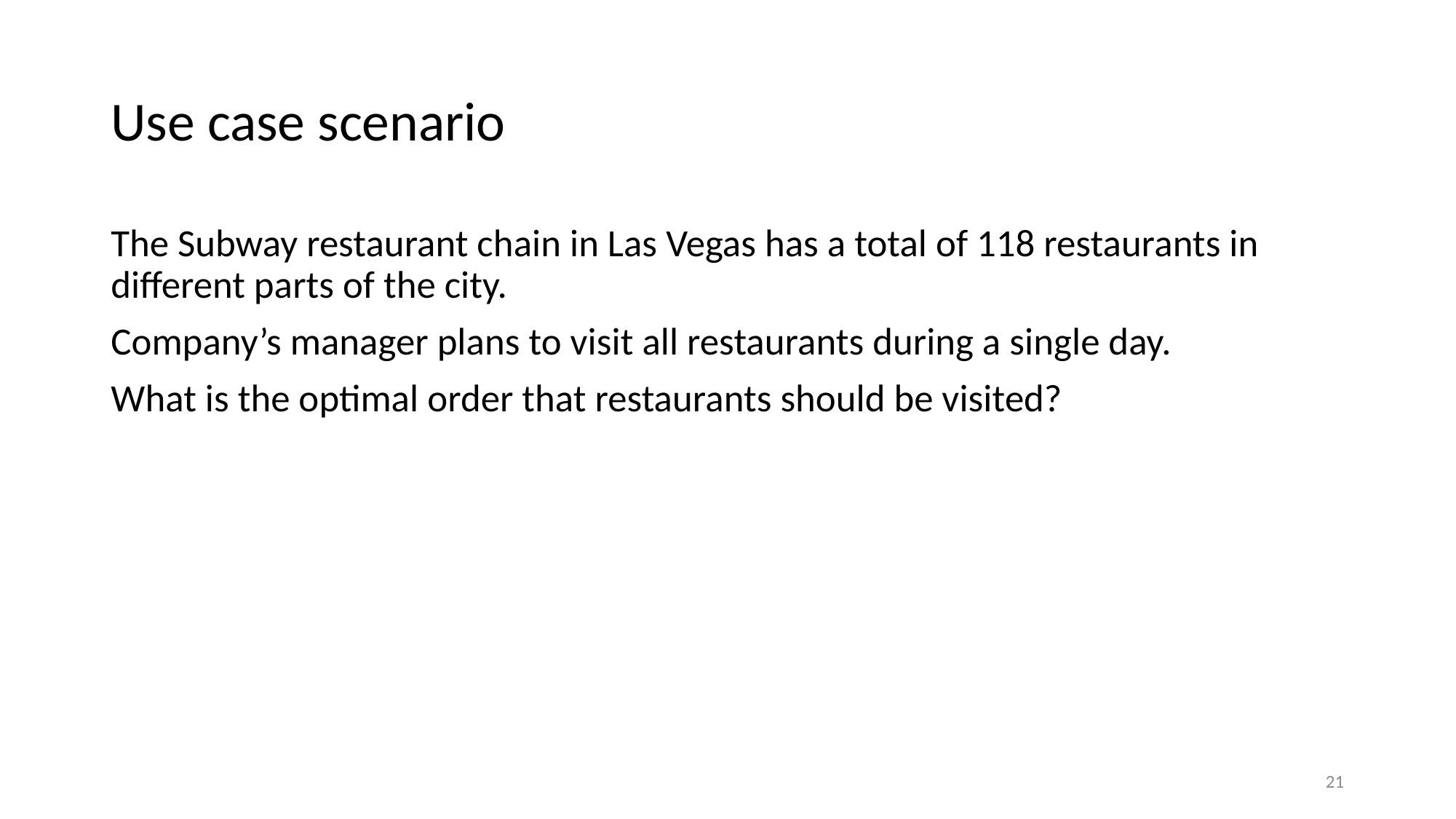

# Use case scenario
The Subway restaurant chain in Las Vegas has a total of 118 restaurants in different parts of the city.
Company’s manager plans to visit all restaurants during a single day.
What is the optimal order that restaurants should be visited?
21